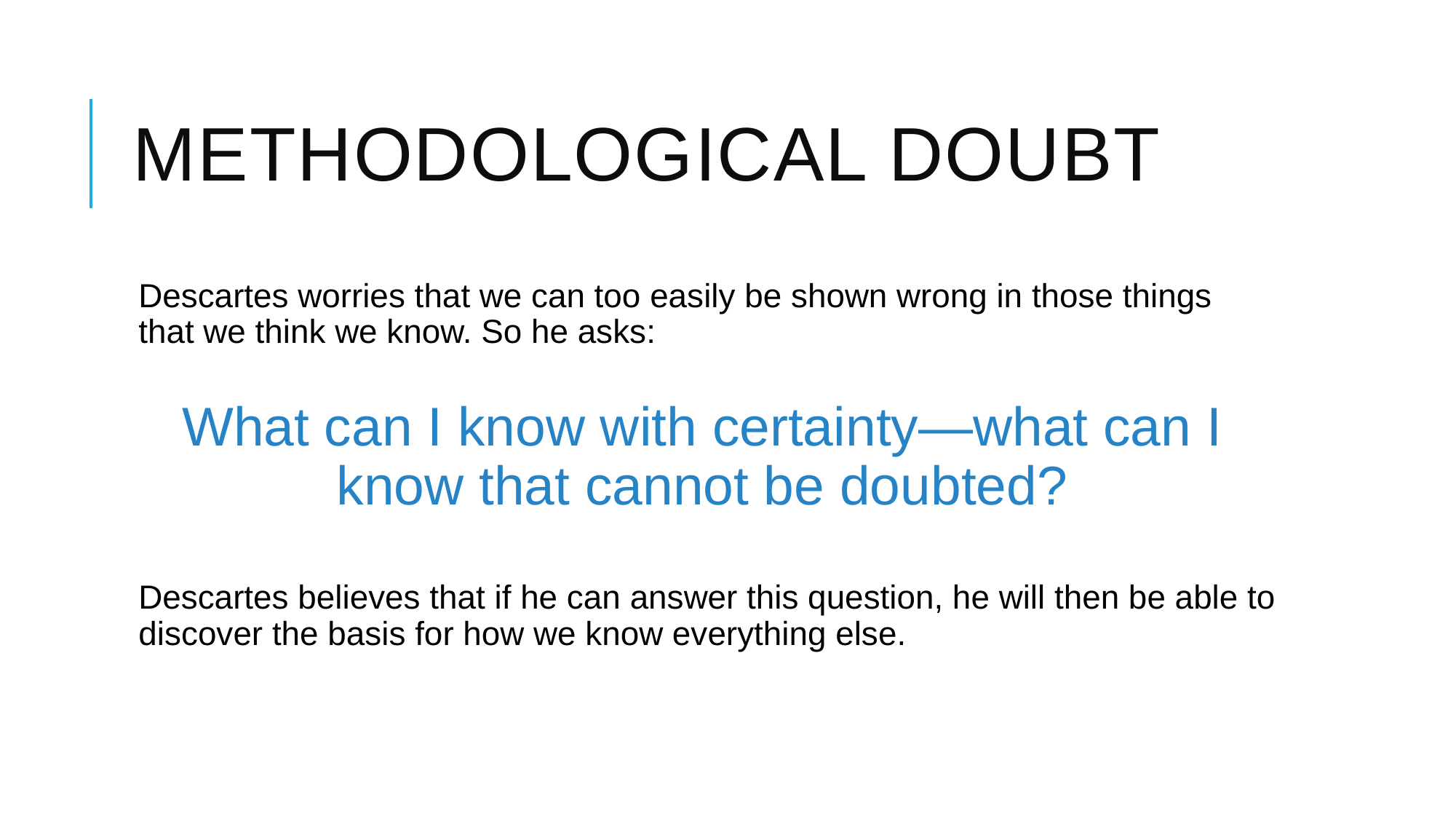

# Methodological Doubt
Descartes worries that we can too easily be shown wrong in those things that we think we know. So he asks:
What can I know with certainty—what can I know that cannot be doubted?
Descartes believes that if he can answer this question, he will then be able to discover the basis for how we know everything else.